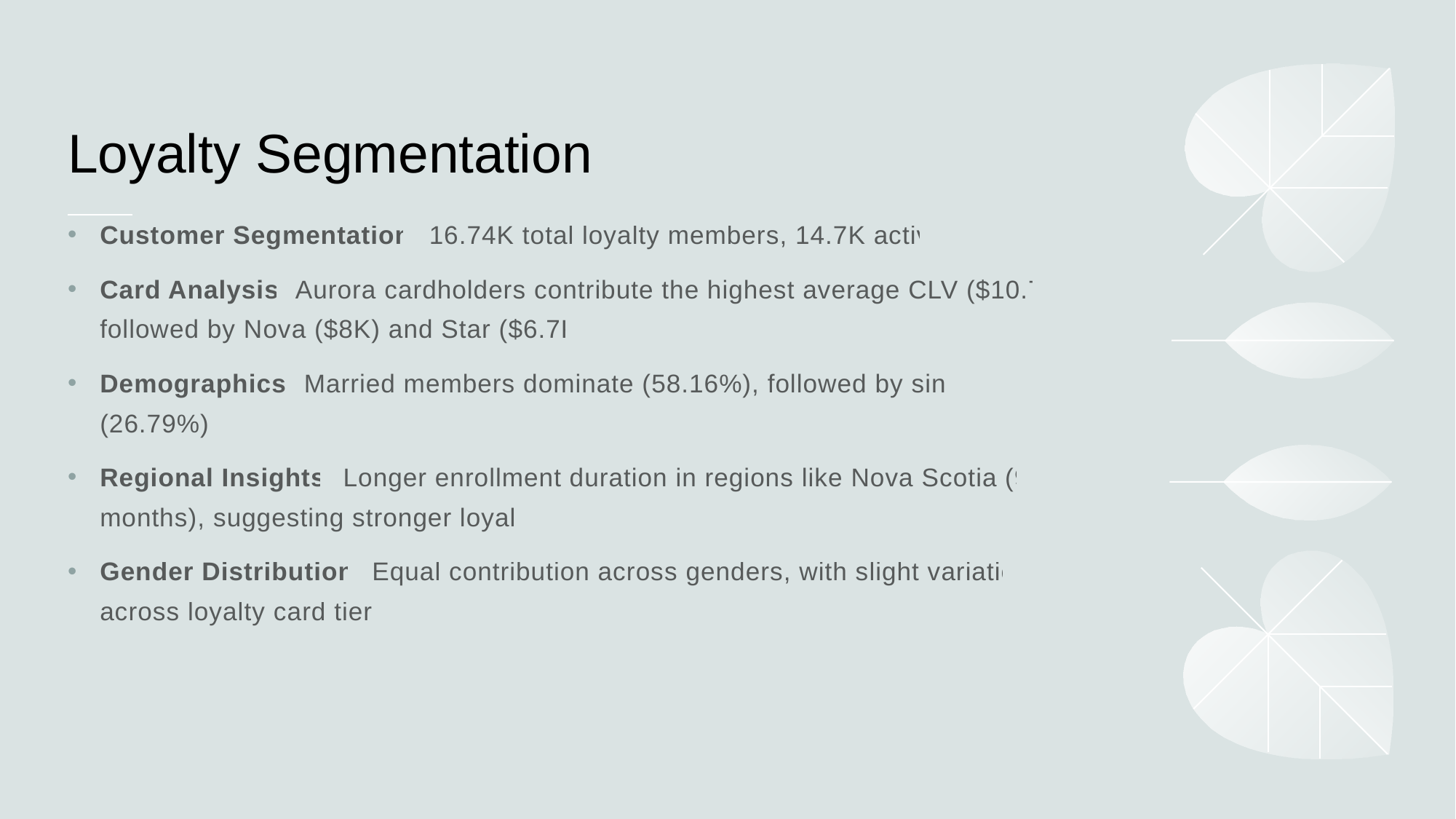

# Loyalty Segmentation
Customer Segmentation: 16.74K total loyalty members, 14.7K active.
Card Analysis: Aurora cardholders contribute the highest average CLV ($10.7K), followed by Nova ($8K) and Star ($6.7K).
Demographics: Married members dominate (58.16%), followed by single (26.79%).
Regional Insights: Longer enrollment duration in regions like Nova Scotia (901 months), suggesting stronger loyalty.
Gender Distribution: Equal contribution across genders, with slight variations across loyalty card tiers.